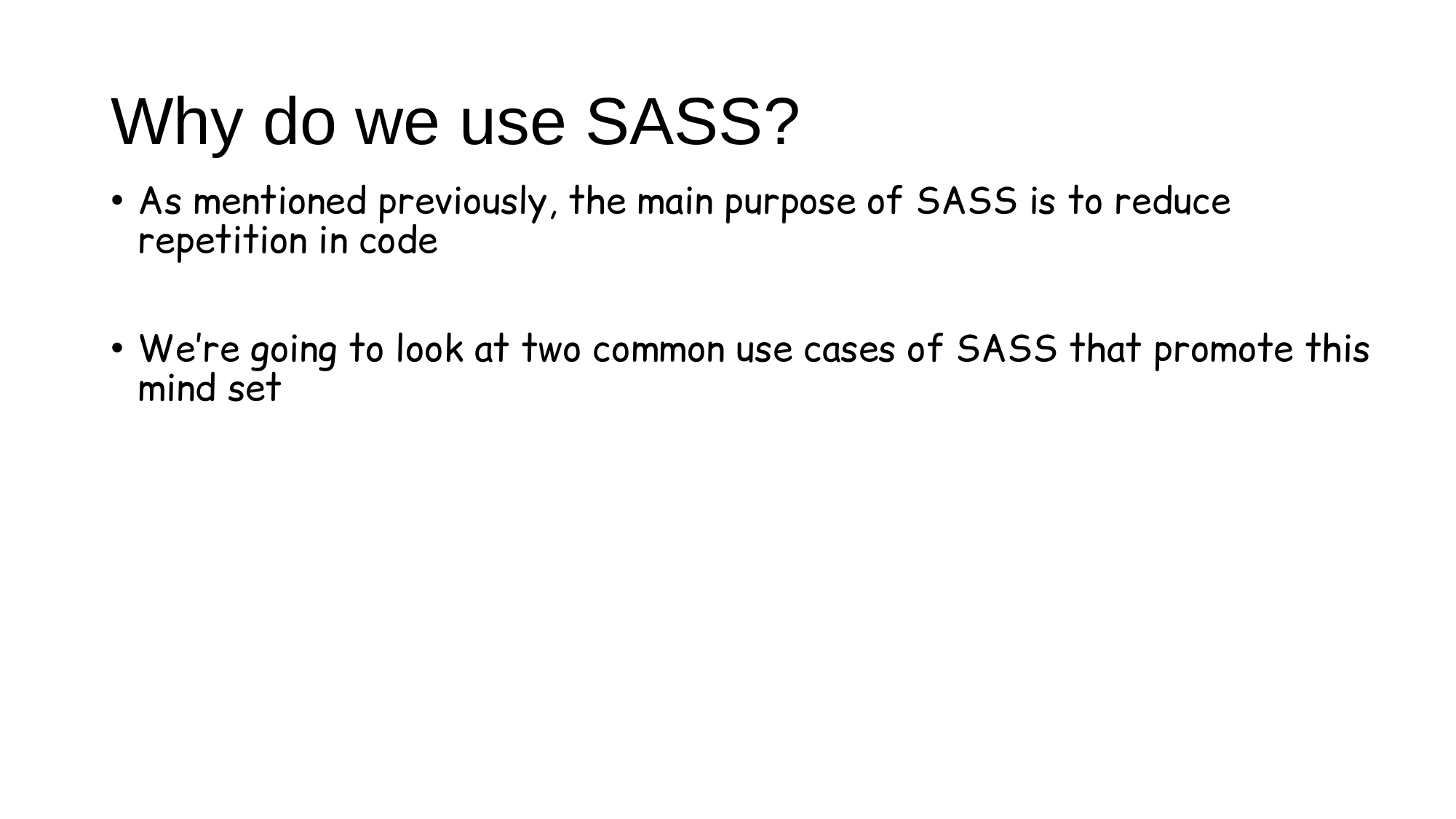

# Why do we use SASS?
As mentioned previously, the main purpose of SASS is to reduce repetition in code

We’re going to look at two common use cases of SASS that promote this mind set